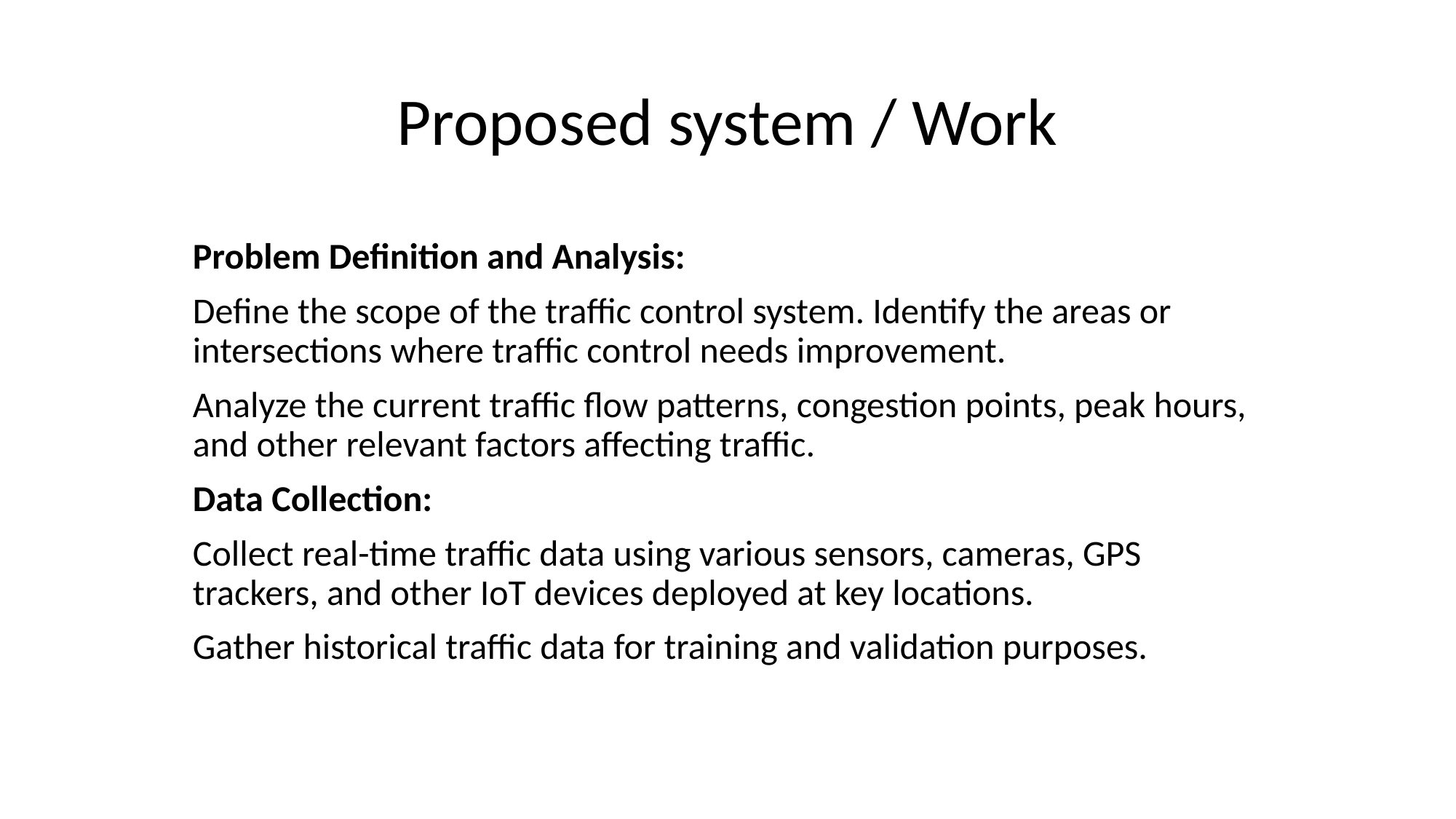

# Proposed system / Work
Problem Definition and Analysis:
Define the scope of the traffic control system. Identify the areas or intersections where traffic control needs improvement.
Analyze the current traffic flow patterns, congestion points, peak hours, and other relevant factors affecting traffic.
Data Collection:
Collect real-time traffic data using various sensors, cameras, GPS trackers, and other IoT devices deployed at key locations.
Gather historical traffic data for training and validation purposes.